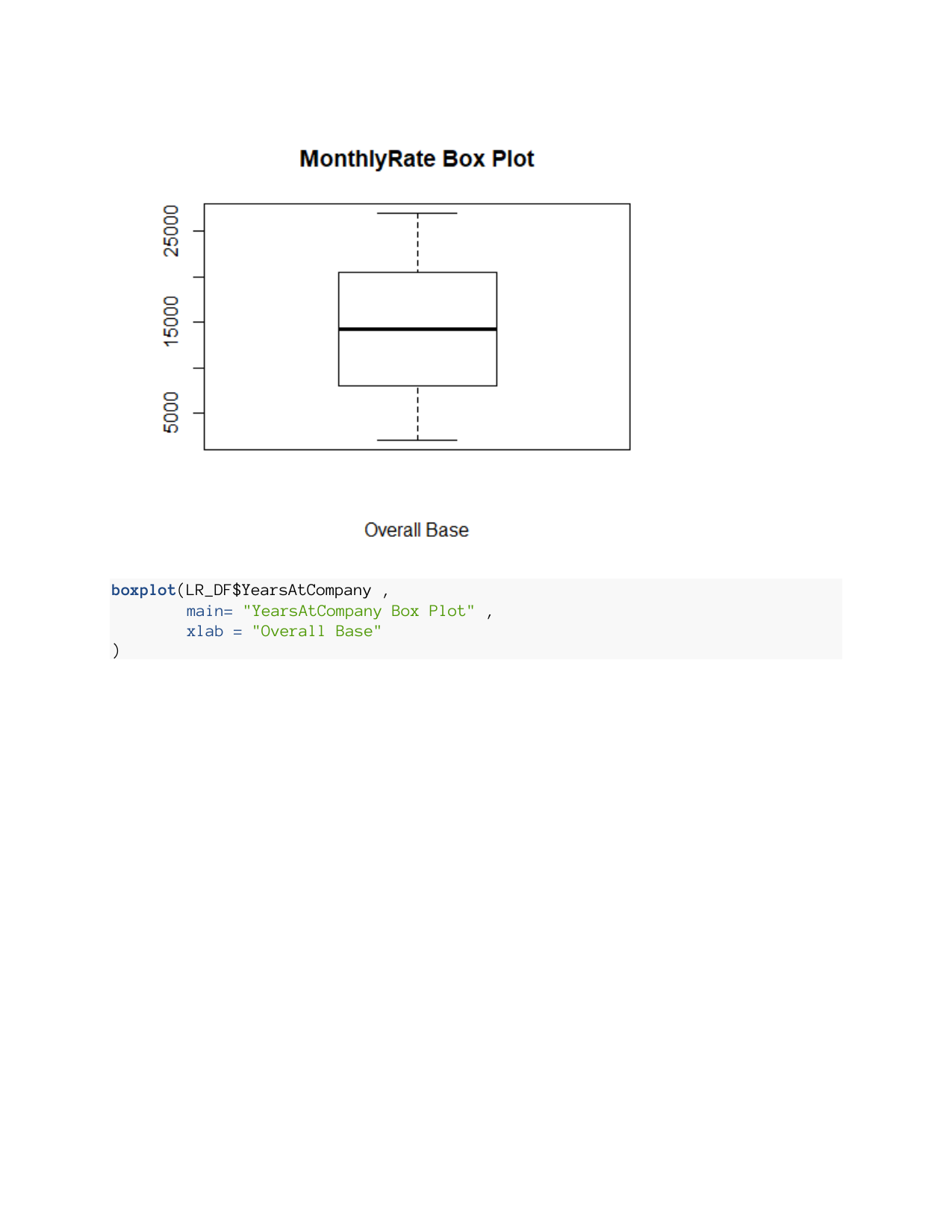

boxplot(LR_DF$YearsAtCompany  ,
main=  "YearsAtCompany  Box  Plot"  , xlab  =  "Overall  Base"
)